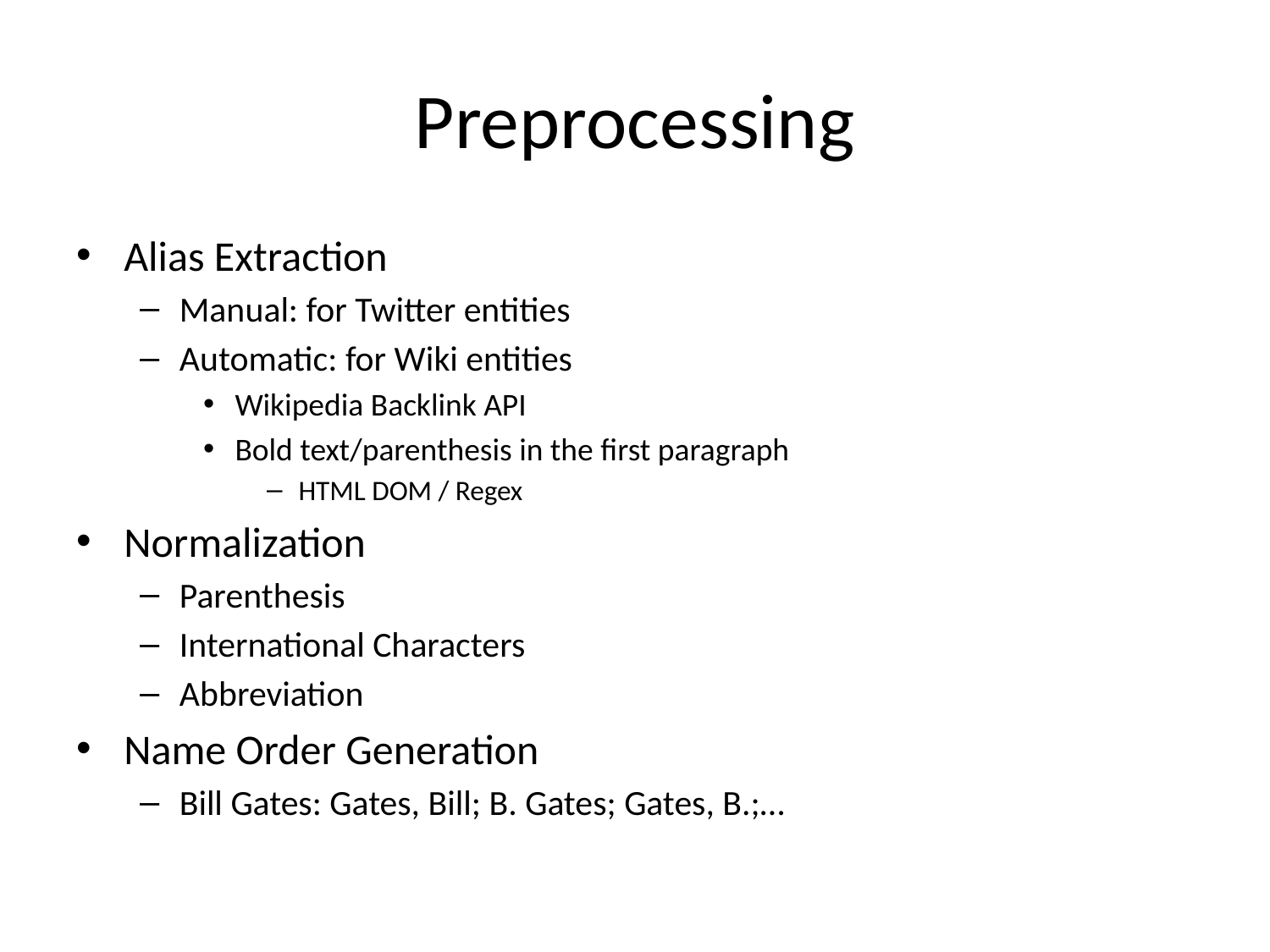

# Preprocessing
Alias Extraction
Manual: for Twitter entities
Automatic: for Wiki entities
Wikipedia Backlink API
Bold text/parenthesis in the first paragraph
HTML DOM / Regex
Normalization
Parenthesis
International Characters
Abbreviation
Name Order Generation
Bill Gates: Gates, Bill; B. Gates; Gates, B.;…